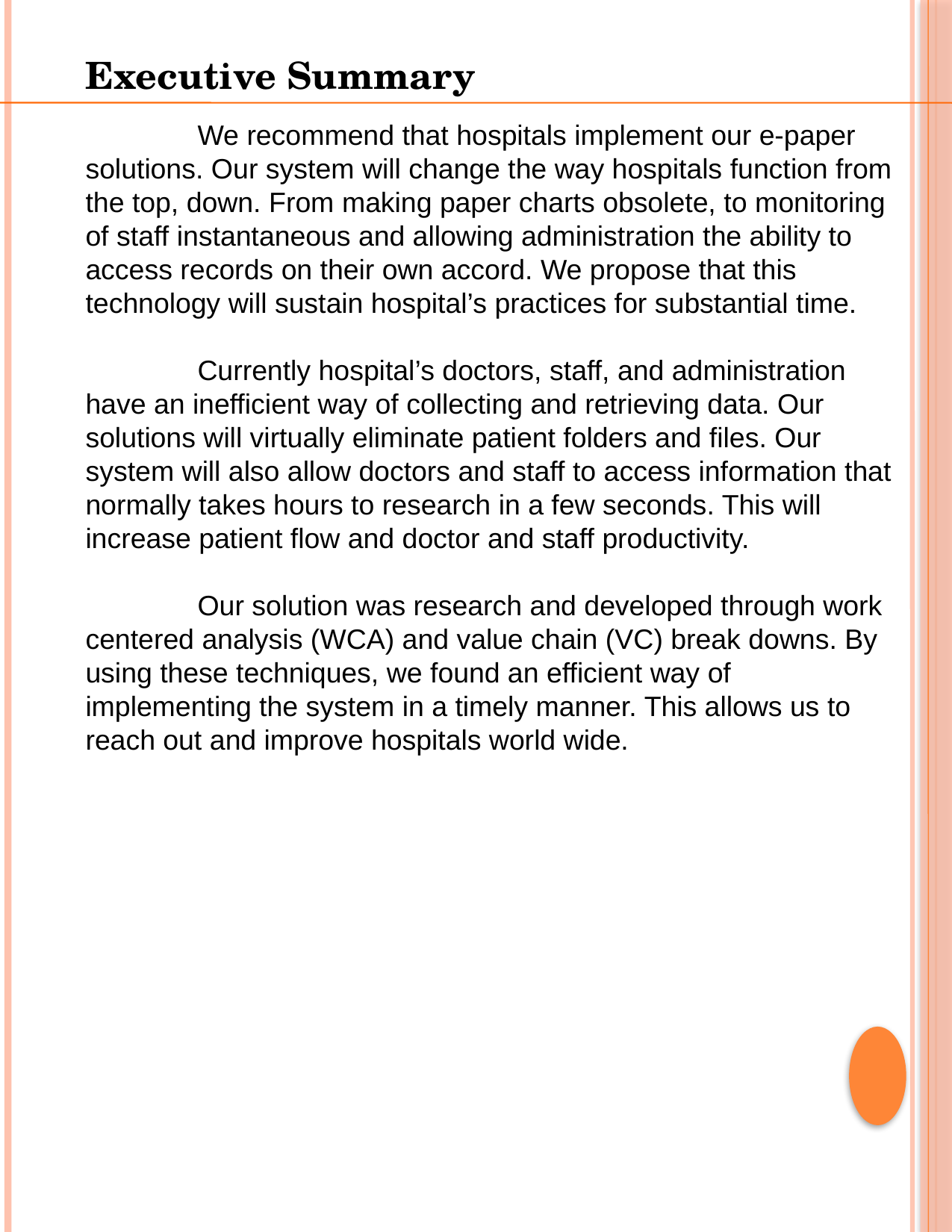

Executive Summary
	We recommend that hospitals implement our e-paper solutions. Our system will change the way hospitals function from the top, down. From making paper charts obsolete, to monitoring of staff instantaneous and allowing administration the ability to access records on their own accord. We propose that this technology will sustain hospital’s practices for substantial time.

	Currently hospital’s doctors, staff, and administration have an inefficient way of collecting and retrieving data. Our solutions will virtually eliminate patient folders and files. Our system will also allow doctors and staff to access information that normally takes hours to research in a few seconds. This will increase patient flow and doctor and staff productivity.

	Our solution was research and developed through work centered analysis (WCA) and value chain (VC) break downs. By using these techniques, we found an efficient way of implementing the system in a timely manner. This allows us to reach out and improve hospitals world wide.